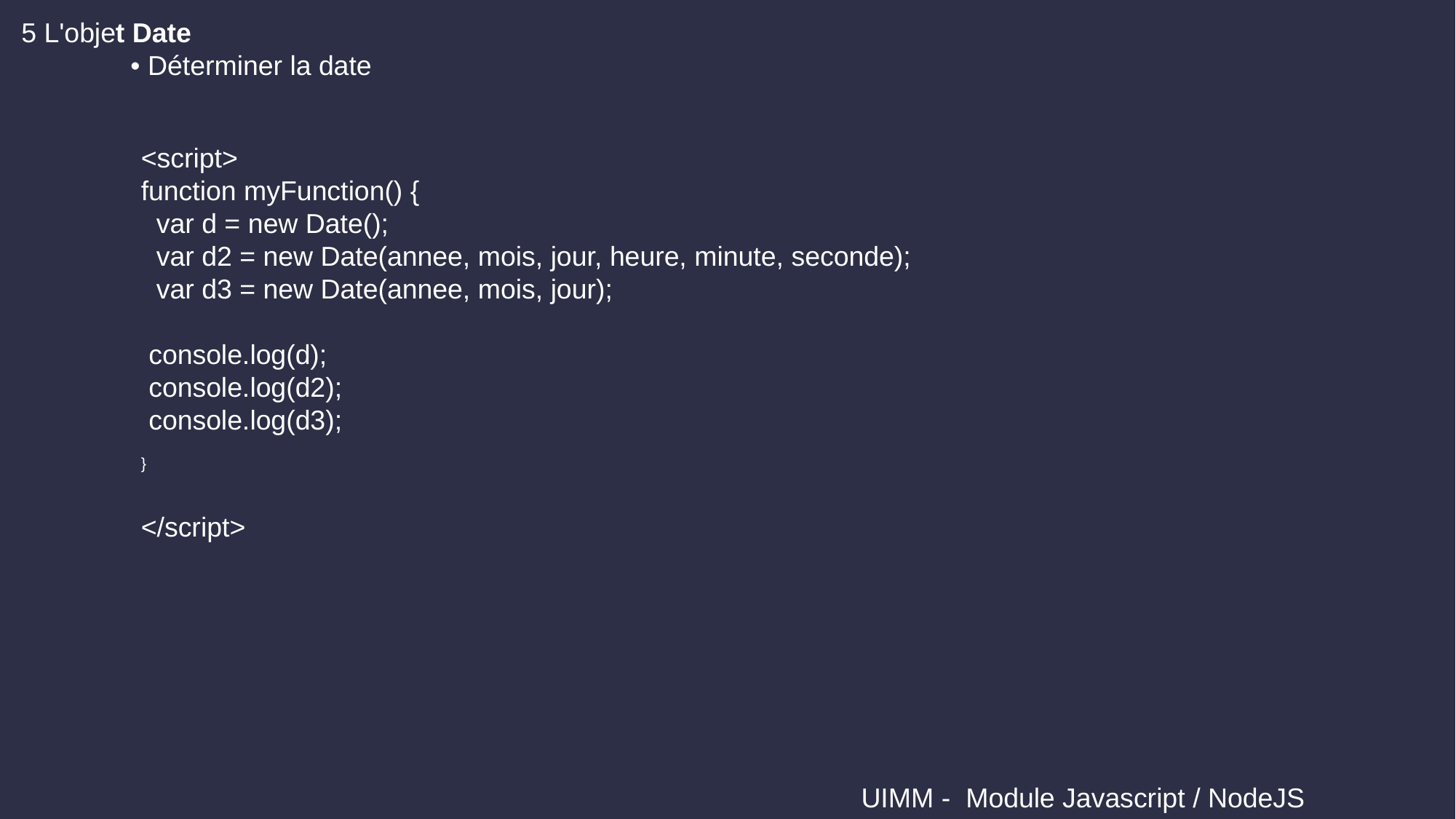

5 L'objet Date
	• Déterminer la date

<script>
function myFunction() {
  var d = new Date();
  var d2 = new Date(annee, mois, jour, heure, minute, seconde);
  var d3 = new Date(annee, mois, jour);

 console.log(d);
 console.log(d2);
 console.log(d3);
}

</script>

                     UIMM -  Module Javascript / NodeJS